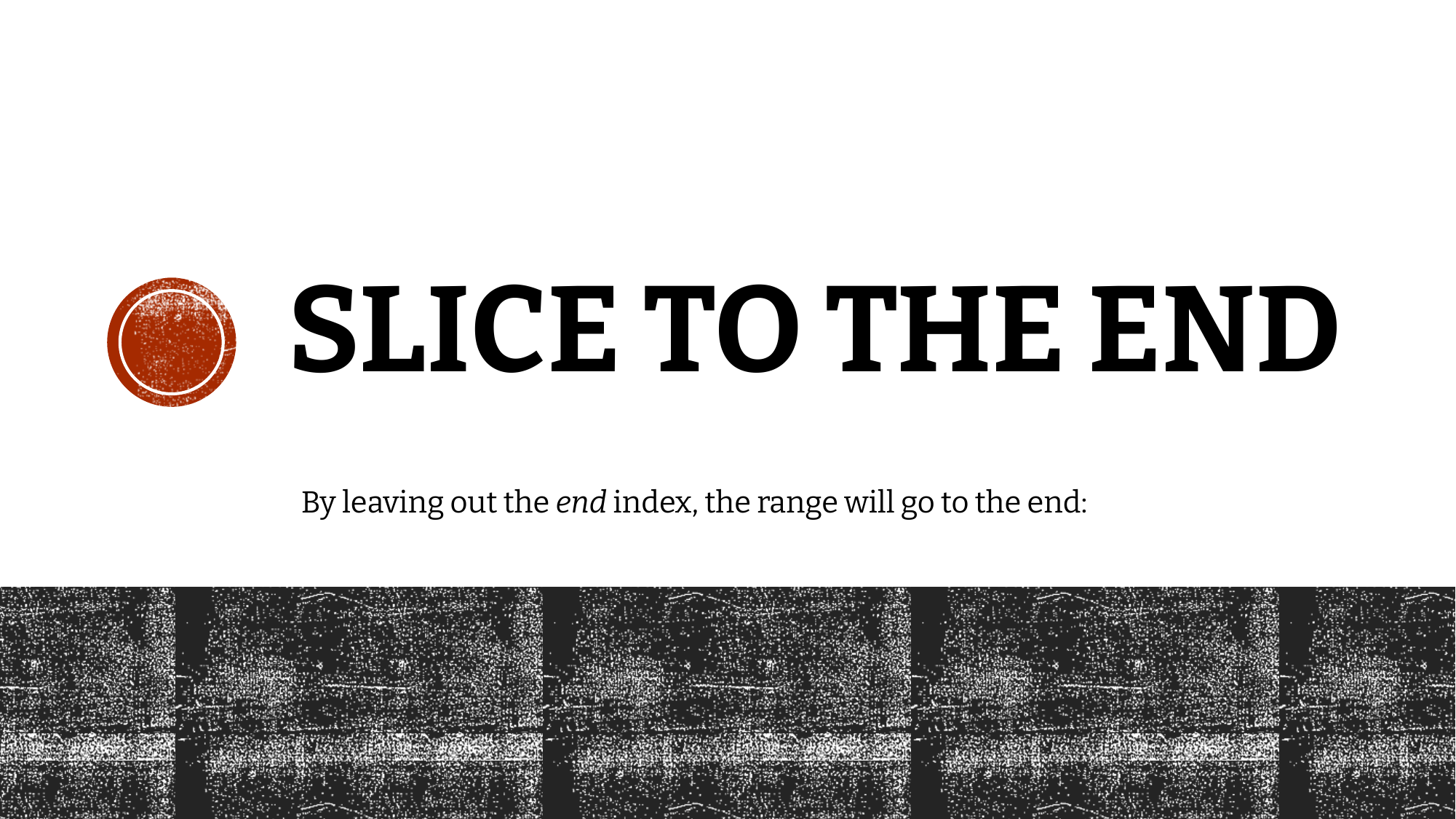

# Slice To the End
By leaving out the end index, the range will go to the end: